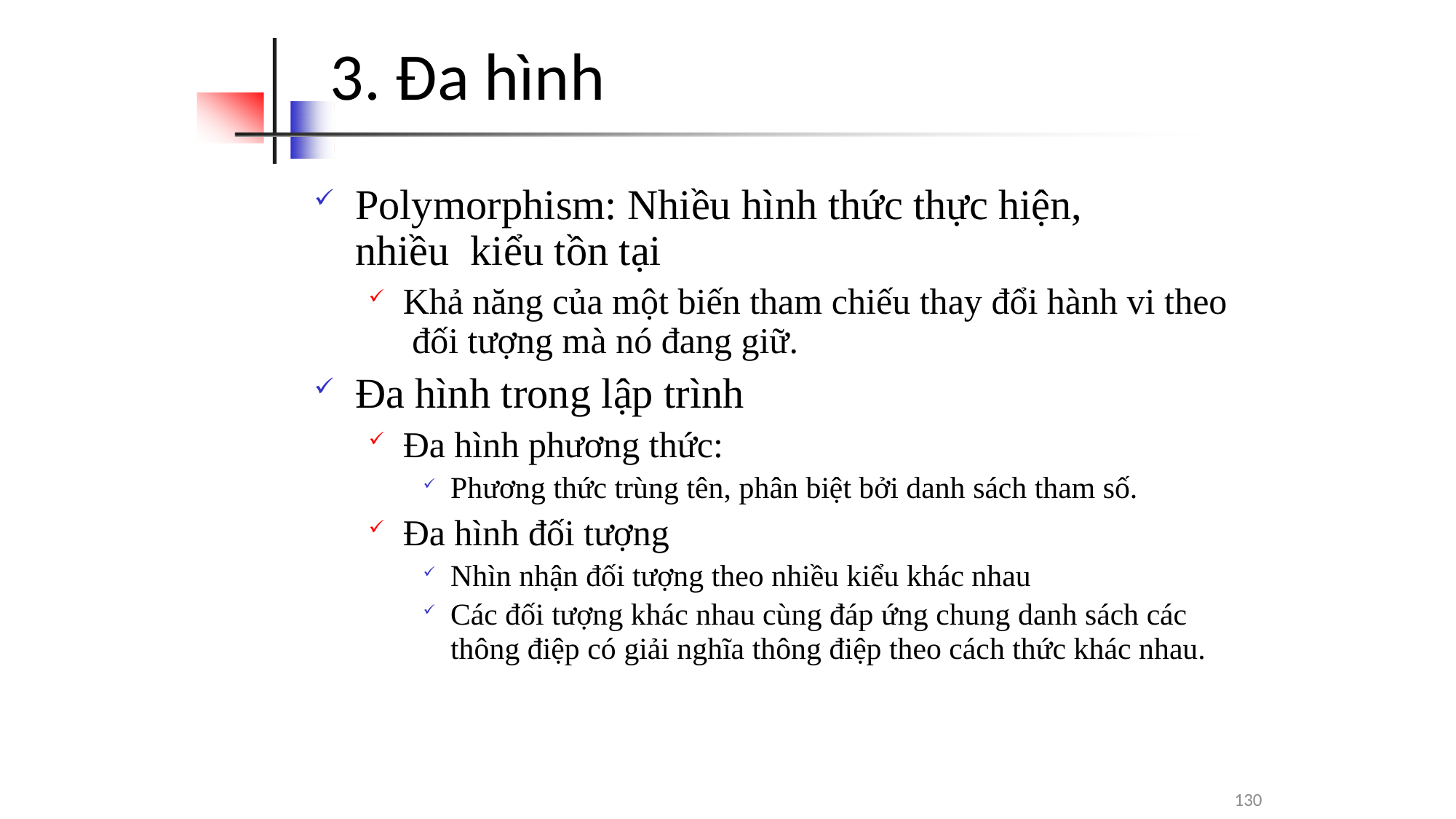

# 3. Đa hình

Polymorphism: Nhiều hình thức thực hiện, nhiều  kiểu tồn tại
Khả năng của một biến tham chiếu thay đổi hành vi theo  đối tượng mà nó đang giữ.
Đa hình trong lập trình
Đa hình phương thức:
Phương thức trùng tên, phân biệt bởi danh sách tham số.
Đa hình đối tượng
Nhìn nhận đối tượng theo nhiều kiểu khác nhau
Các đối tượng khác nhau cùng đáp ứng chung danh sách các
thông điệp có giải nghĩa thông điệp theo cách thức khác nhau.
130